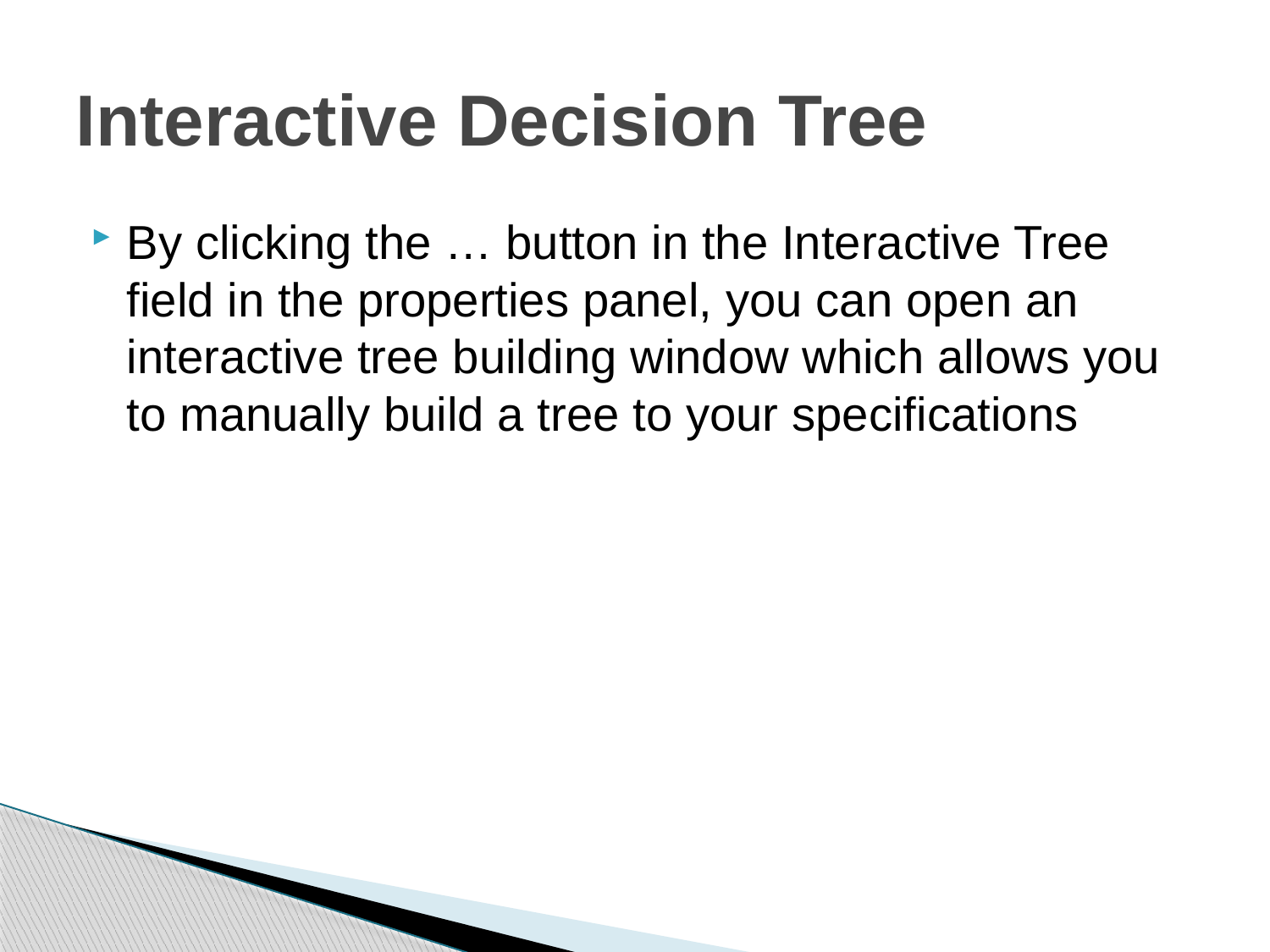

# Interactive Decision Tree
By clicking the … button in the Interactive Tree field in the properties panel, you can open an interactive tree building window which allows you to manually build a tree to your specifications